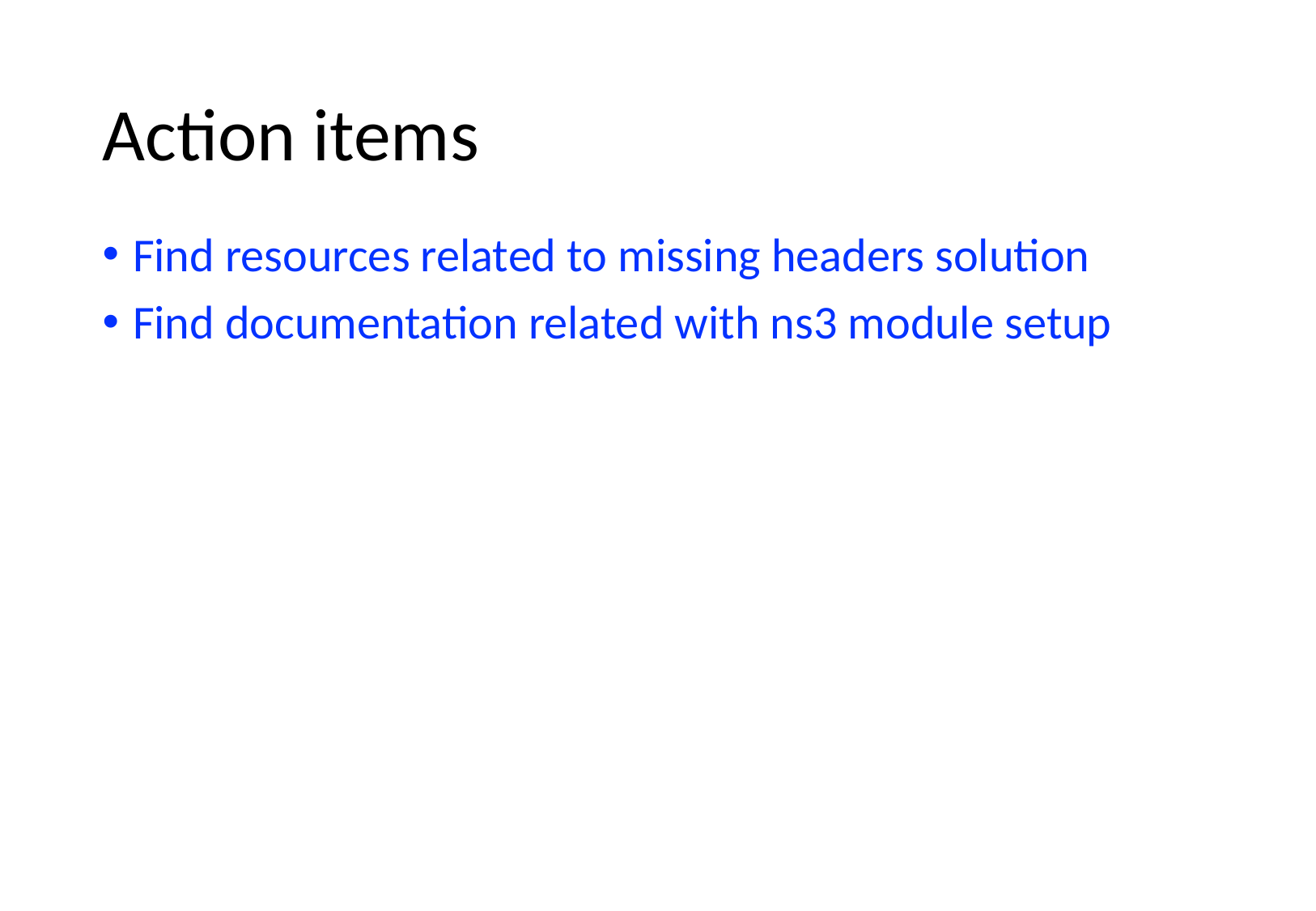

# Action items
Find resources related to missing headers solution
Find documentation related with ns3 module setup